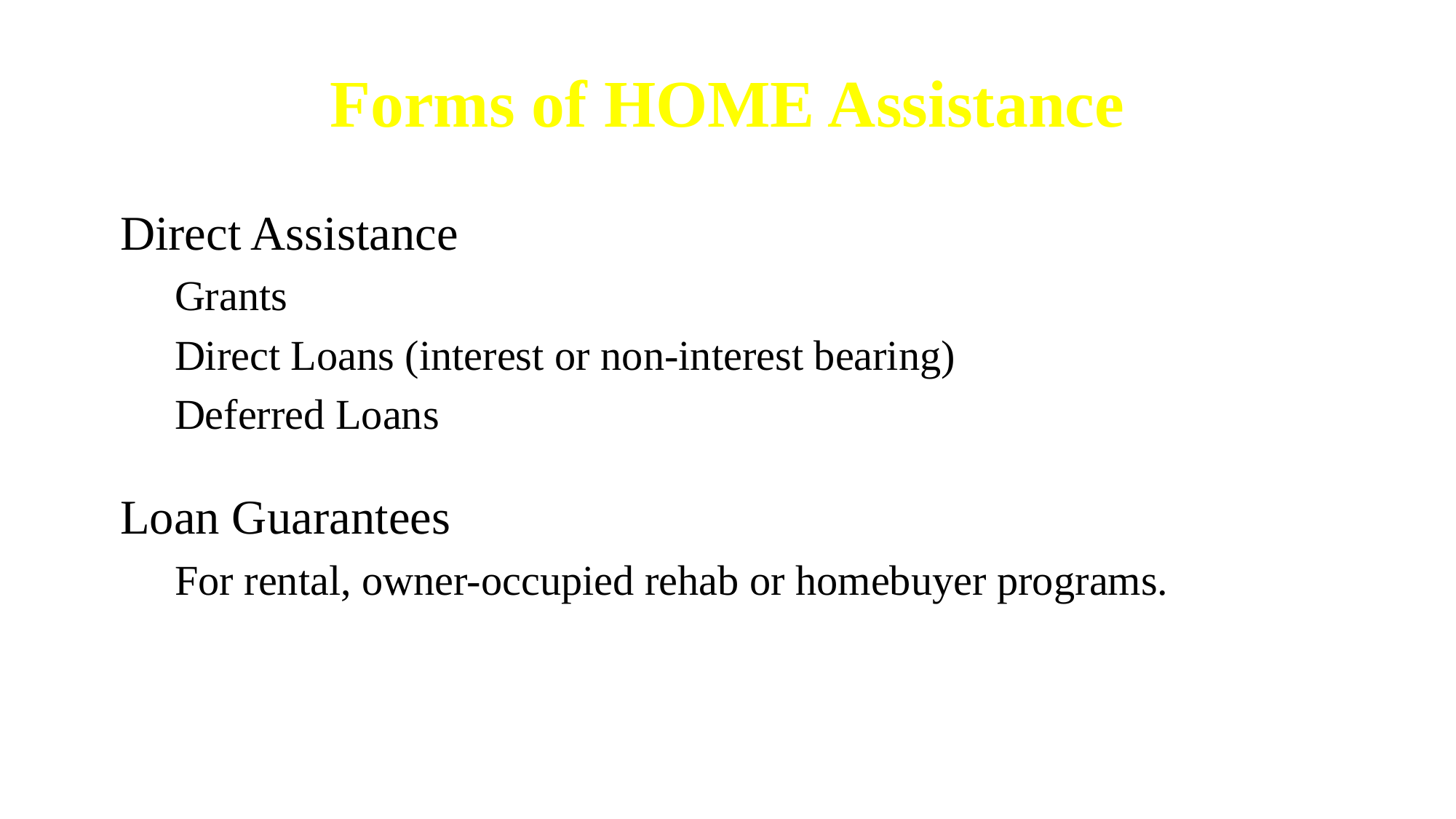

Forms of HOME Assistance
Direct Assistance
Grants
Direct Loans (interest or non-interest bearing)
Deferred Loans

Loan Guarantees
For rental, owner-occupied rehab or homebuyer programs.